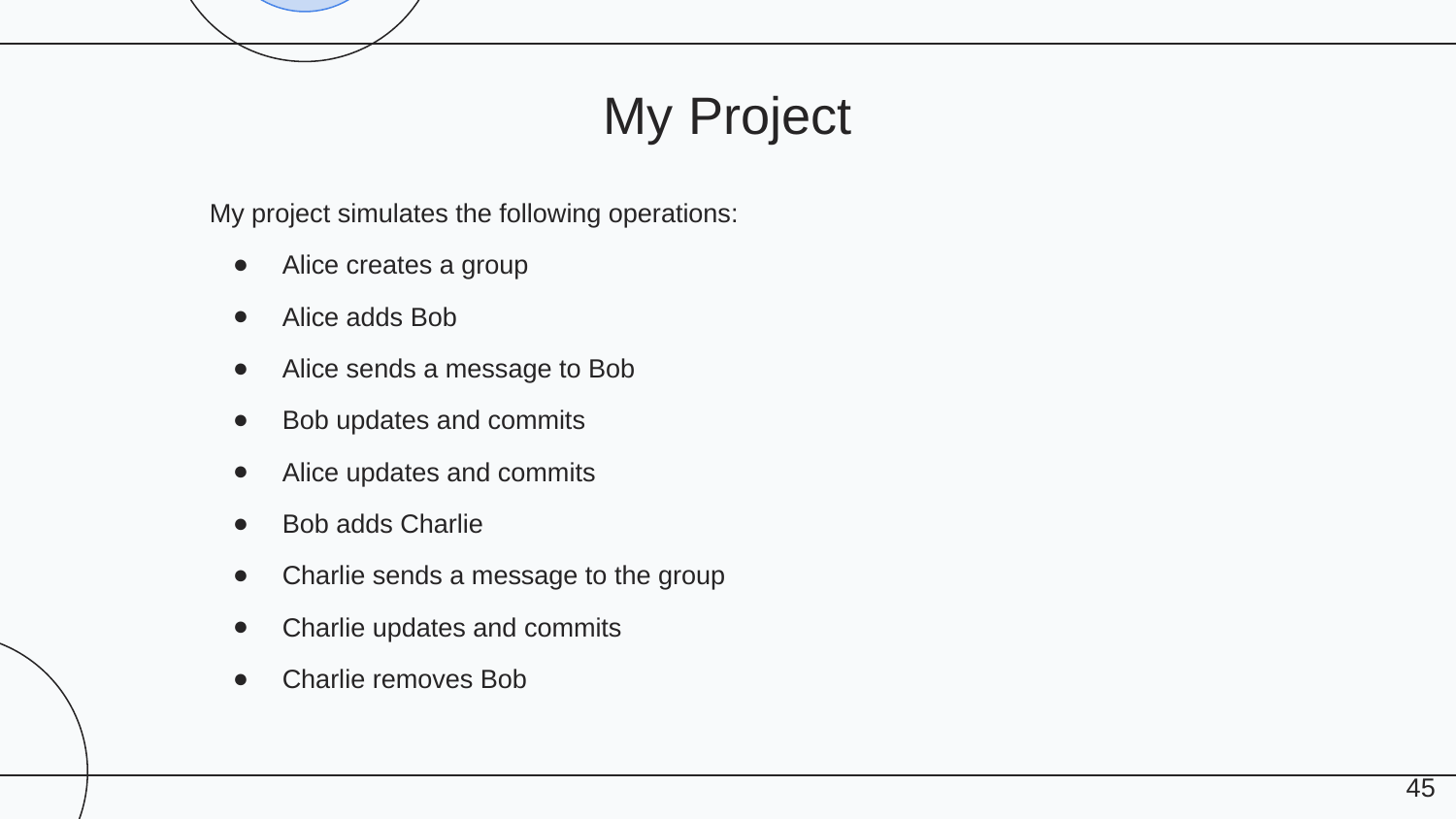

# My Project
My project simulates the following operations:
Alice creates a group
Alice adds Bob
Alice sends a message to Bob
Bob updates and commits
Alice updates and commits
Bob adds Charlie
Charlie sends a message to the group
Charlie updates and commits
Charlie removes Bob
45